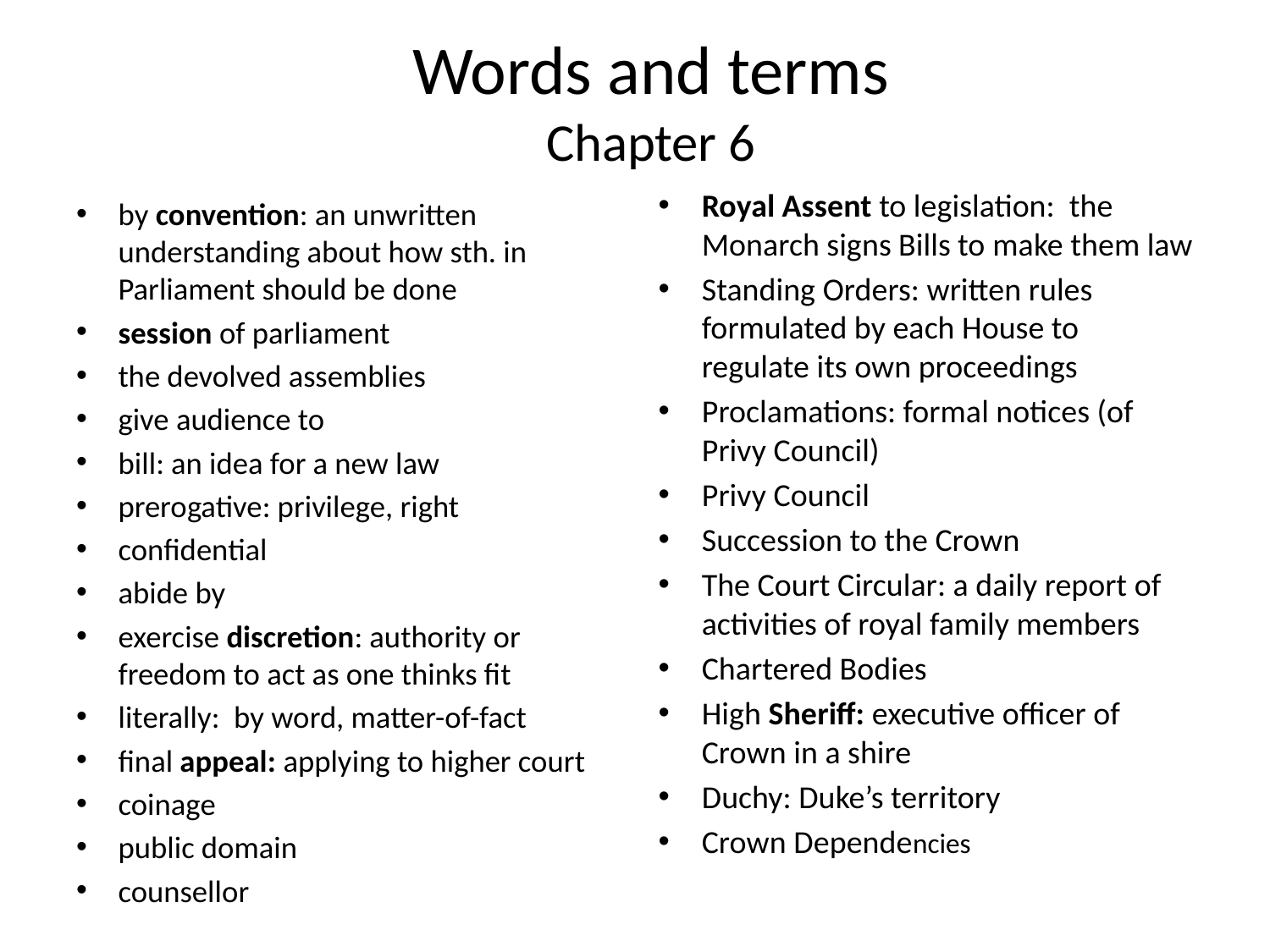

# Words and terms Chapter 6
Royal Assent to legislation:  the Monarch signs Bills to make them law
Standing Orders: written rules formulated by each House to regulate its own proceedings
Proclamations: formal notices (of Privy Council)
Privy Council
Succession to the Crown
The Court Circular: a daily report of activities of royal family members
Chartered Bodies
High Sheriff: executive officer of Crown in a shire
Duchy: Duke’s territory
Crown Dependencies
by convention: an unwritten understanding about how sth. in Parliament should be done
session of parliament
the devolved assemblies
give audience to
bill: an idea for a new law
prerogative: privilege, right
confidential
abide by
exercise discretion: authority or freedom to act as one thinks fit
literally:  by word, matter-of-fact
final appeal: applying to higher court
coinage
public domain
counsellor